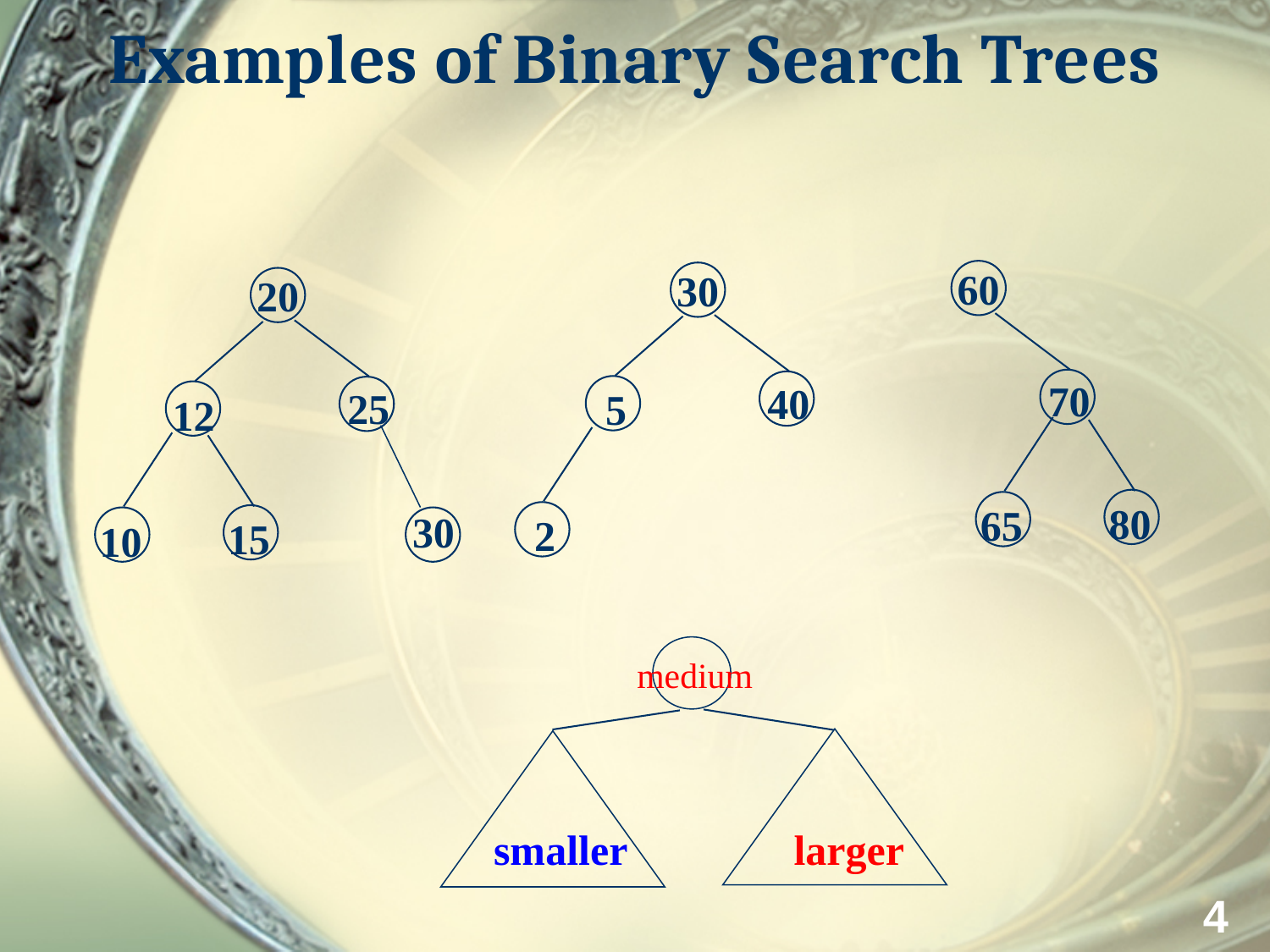

# Examples of Binary Search Trees
60
30
20

70

40

25

5

12

80

65
30

2

15

10

medium

smaller
larger
4